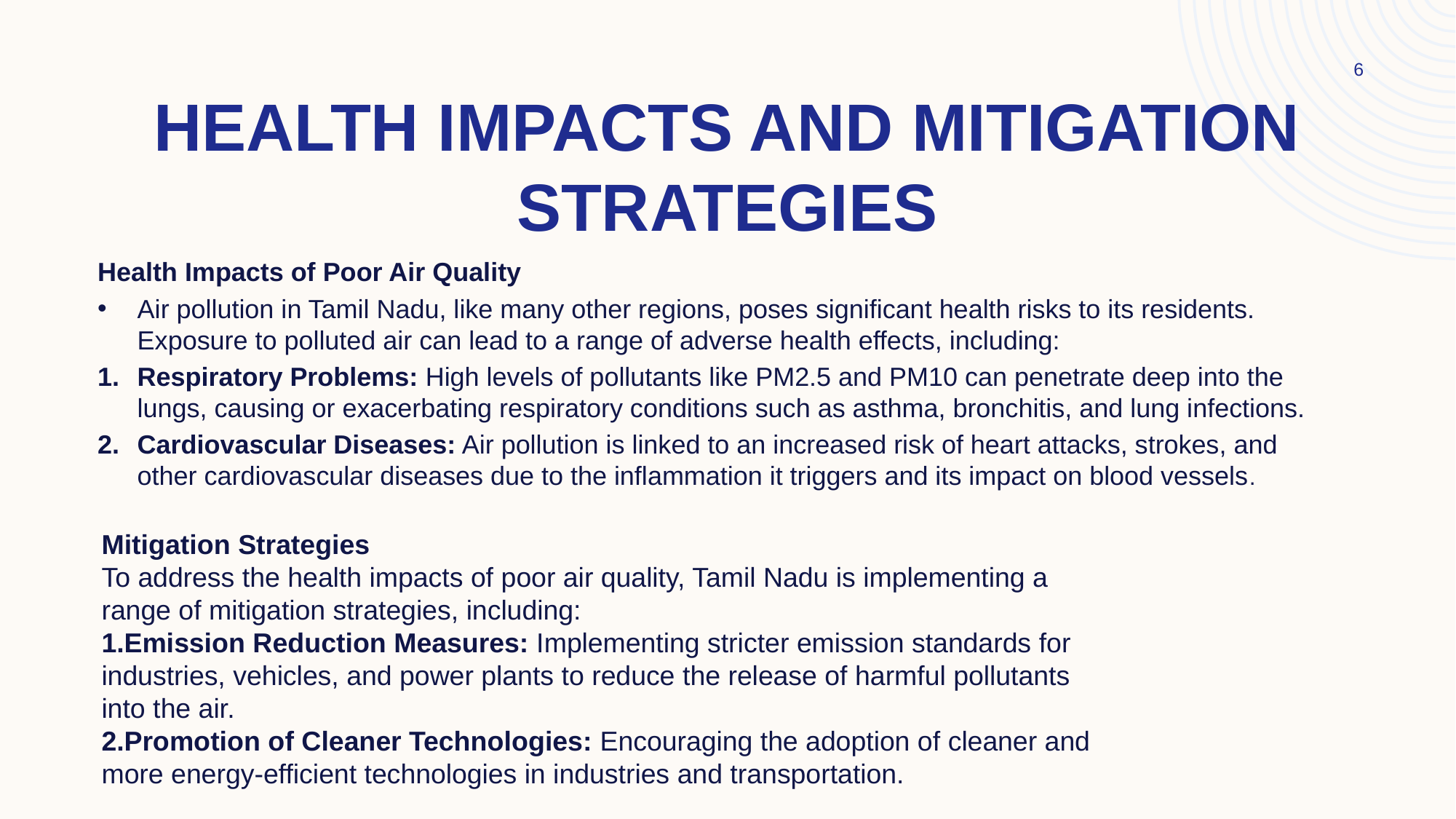

6
# Health Impacts and Mitigation Strategies
Health Impacts of Poor Air Quality
Air pollution in Tamil Nadu, like many other regions, poses significant health risks to its residents. Exposure to polluted air can lead to a range of adverse health effects, including:
Respiratory Problems: High levels of pollutants like PM2.5 and PM10 can penetrate deep into the lungs, causing or exacerbating respiratory conditions such as asthma, bronchitis, and lung infections.
Cardiovascular Diseases: Air pollution is linked to an increased risk of heart attacks, strokes, and other cardiovascular diseases due to the inflammation it triggers and its impact on blood vessels.

Mitigation Strategies
To address the health impacts of poor air quality, Tamil Nadu is implementing a range of mitigation strategies, including:
Emission Reduction Measures: Implementing stricter emission standards for industries, vehicles, and power plants to reduce the release of harmful pollutants into the air.
Promotion of Cleaner Technologies: Encouraging the adoption of cleaner and more energy-efficient technologies in industries and transportation.